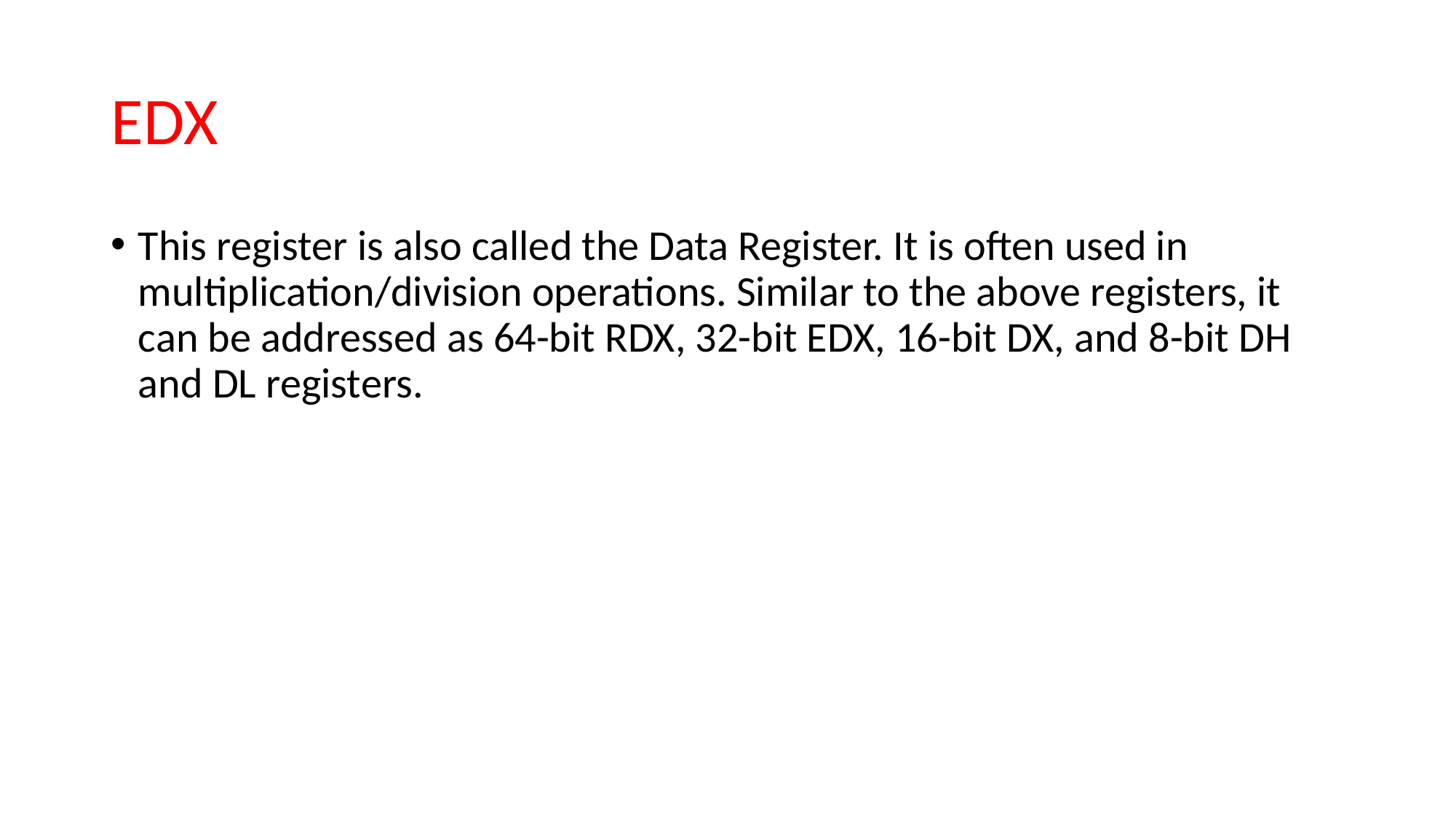

# EDX
This register is also called the Data Register. It is often used in multiplication/division operations. Similar to the above registers, it can be addressed as 64-bit RDX, 32-bit EDX, 16-bit DX, and 8-bit DH and DL registers.